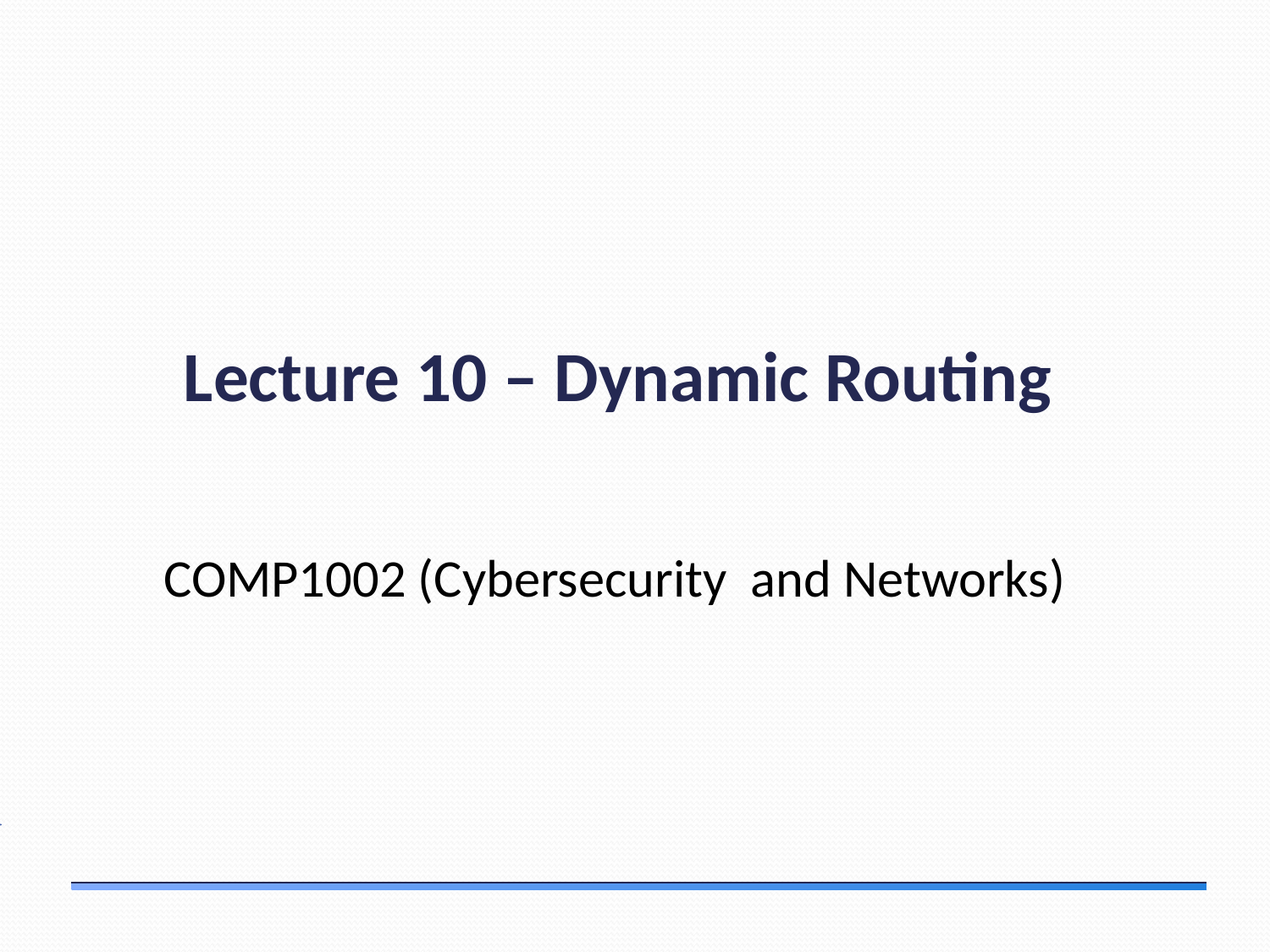

# Lecture 10 – Dynamic Routing
COMP1002 (Cybersecurity  and Networks)